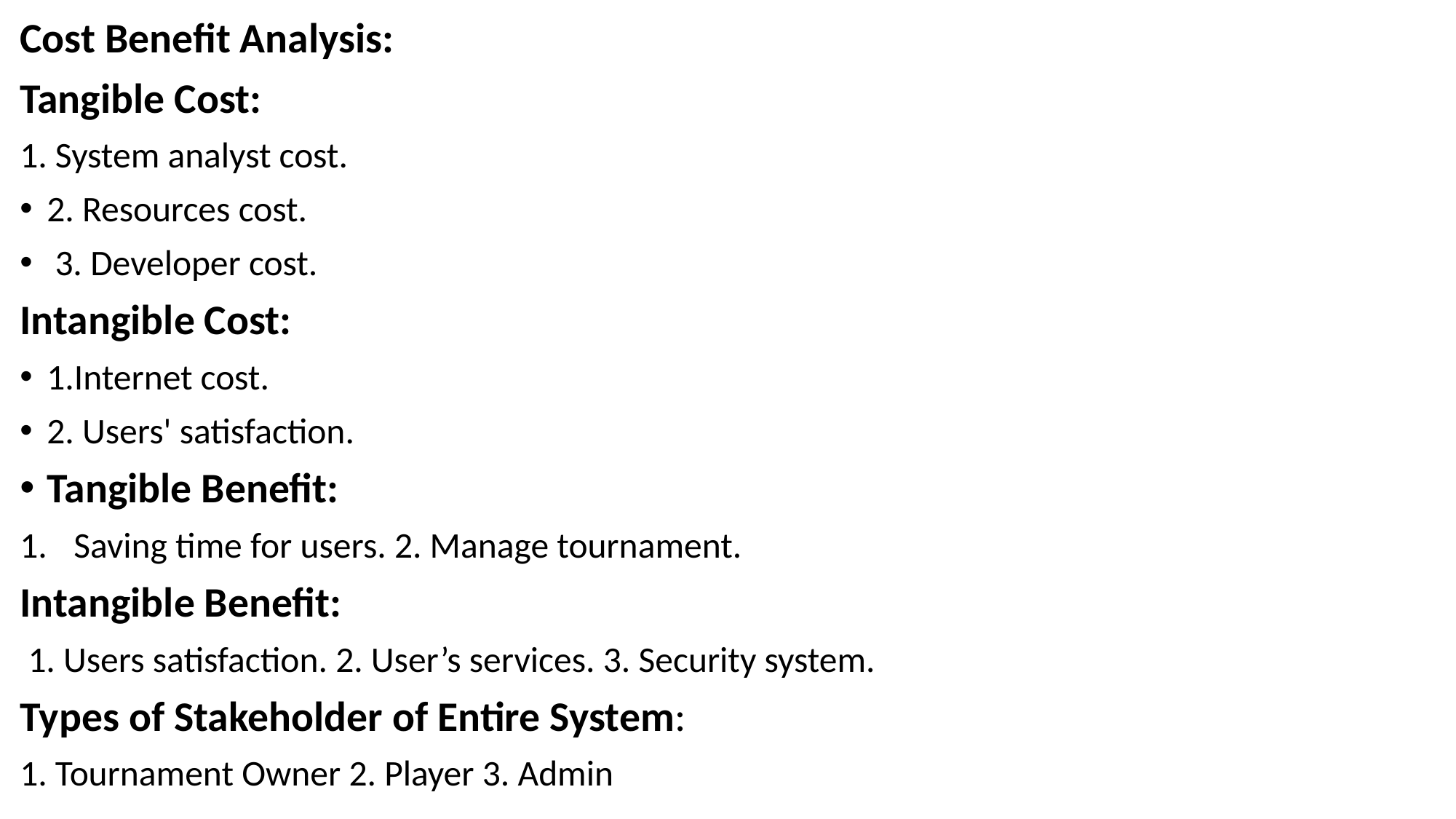

Cost Benefit Analysis:
Tangible Cost:
1. System analyst cost.
2. Resources cost.
 3. Developer cost.
Intangible Cost:
1.Internet cost.
2. Users' satisfaction.
Tangible Benefit:
Saving time for users. 2. Manage tournament.
Intangible Benefit:
 1. Users satisfaction. 2. User’s services. 3. Security system.
Types of Stakeholder of Entire System:
1. Tournament Owner 2. Player 3. Admin